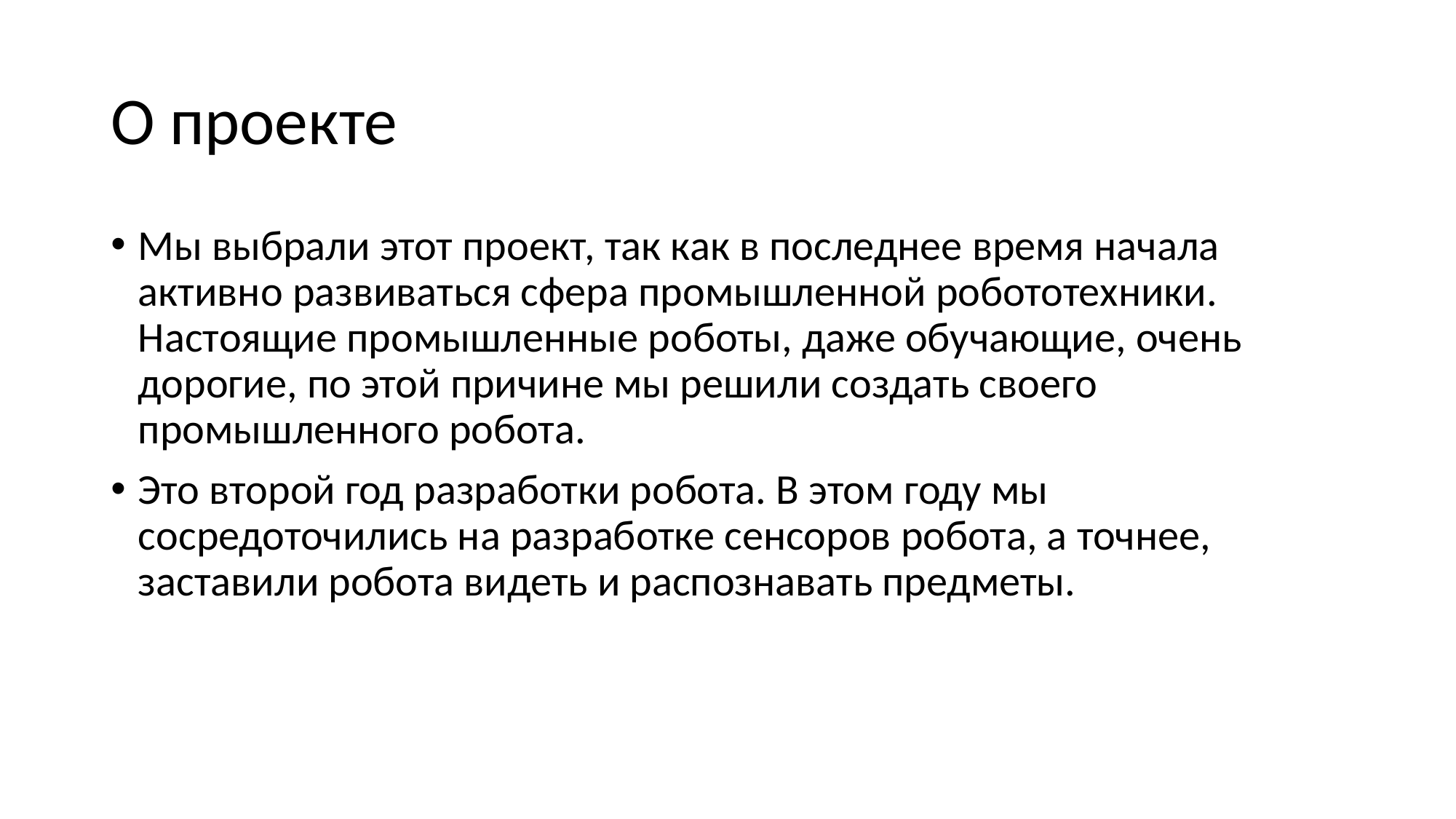

# О проекте
Мы выбрали этот проект, так как в последнее время начала активно развиваться сфера промышленной робототехники. Настоящие промышленные роботы, даже обучающие, очень дорогие, по этой причине мы решили создать своего промышленного робота.
Это второй год разработки робота. В этом году мы сосредоточились на разработке сенсоров робота, а точнее, заставили робота видеть и распознавать предметы.